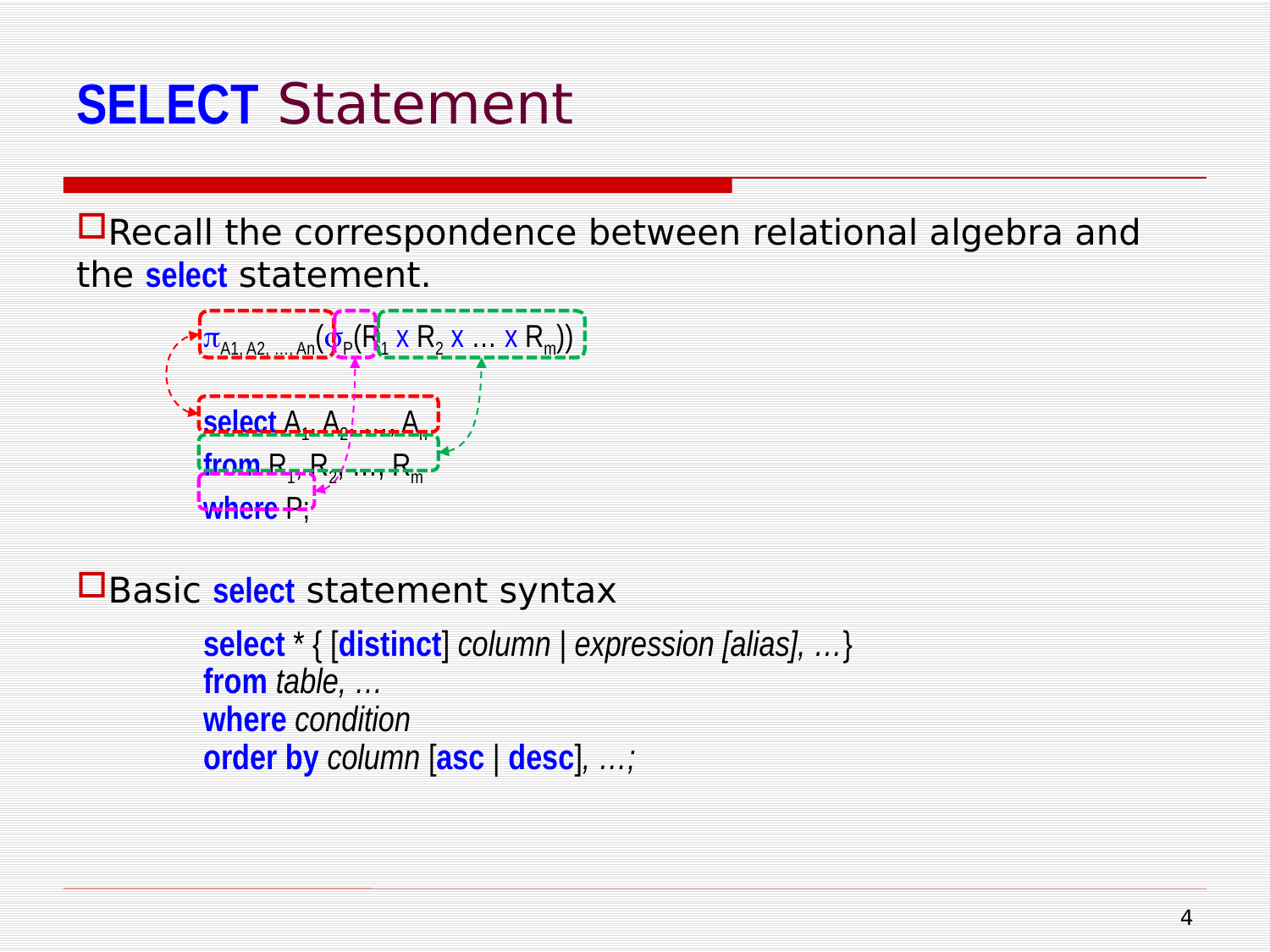

# SELECT Statement
Recall the correspondence between relational algebra and the select statement.
πA1, A2, …, An(σP(R1 x R2 x … x Rm))
select A1, A2, …, An
from R1, R2, …, Rm
where P;
Basic select statement syntax
select * { [distinct] column | expression [alias], …}
from table, …
where condition
order by column [asc | desc], …;

4